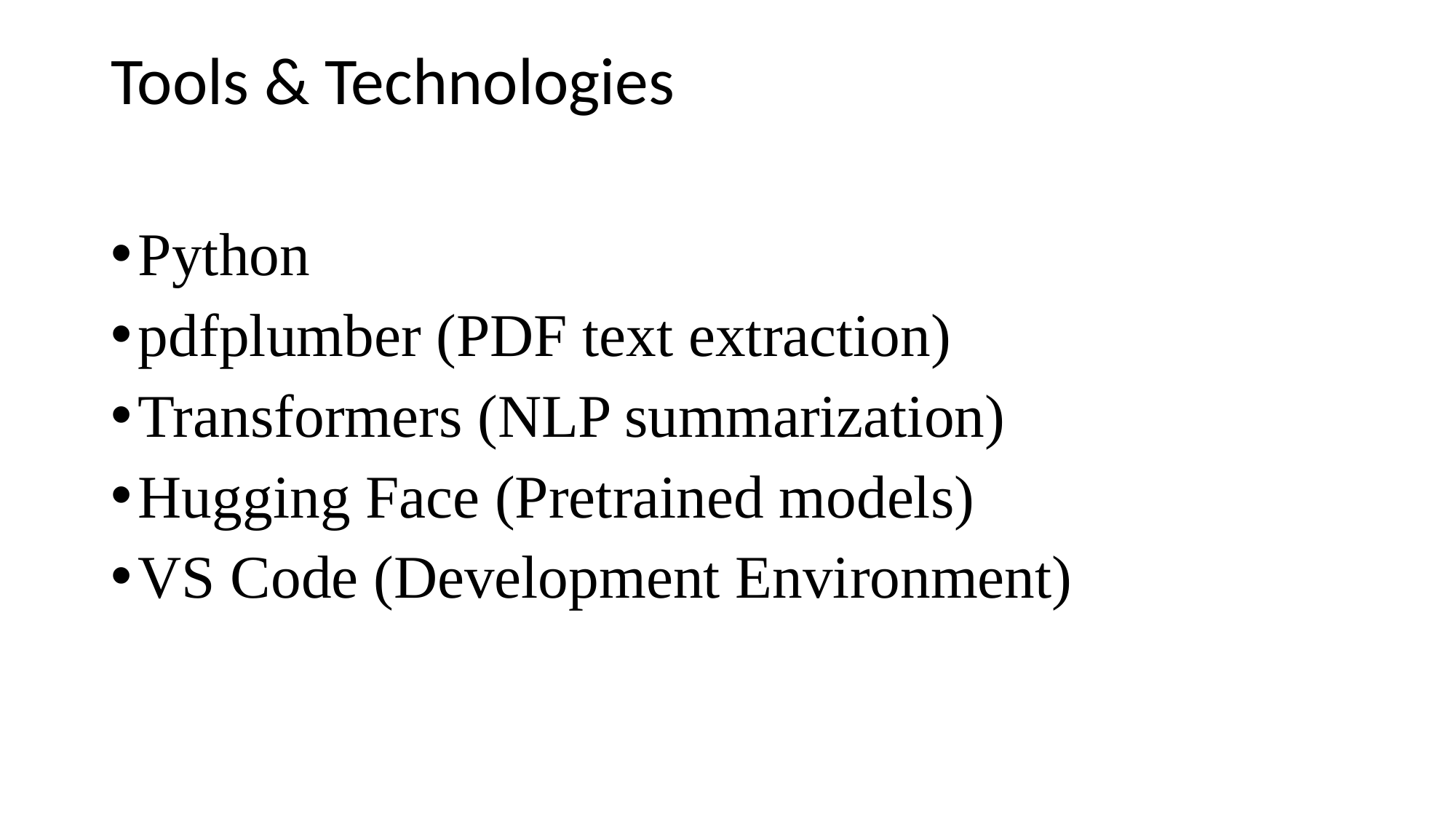

# Tools & Technologies
Python
pdfplumber (PDF text extraction)
Transformers (NLP summarization)
Hugging Face (Pretrained models)
VS Code (Development Environment)